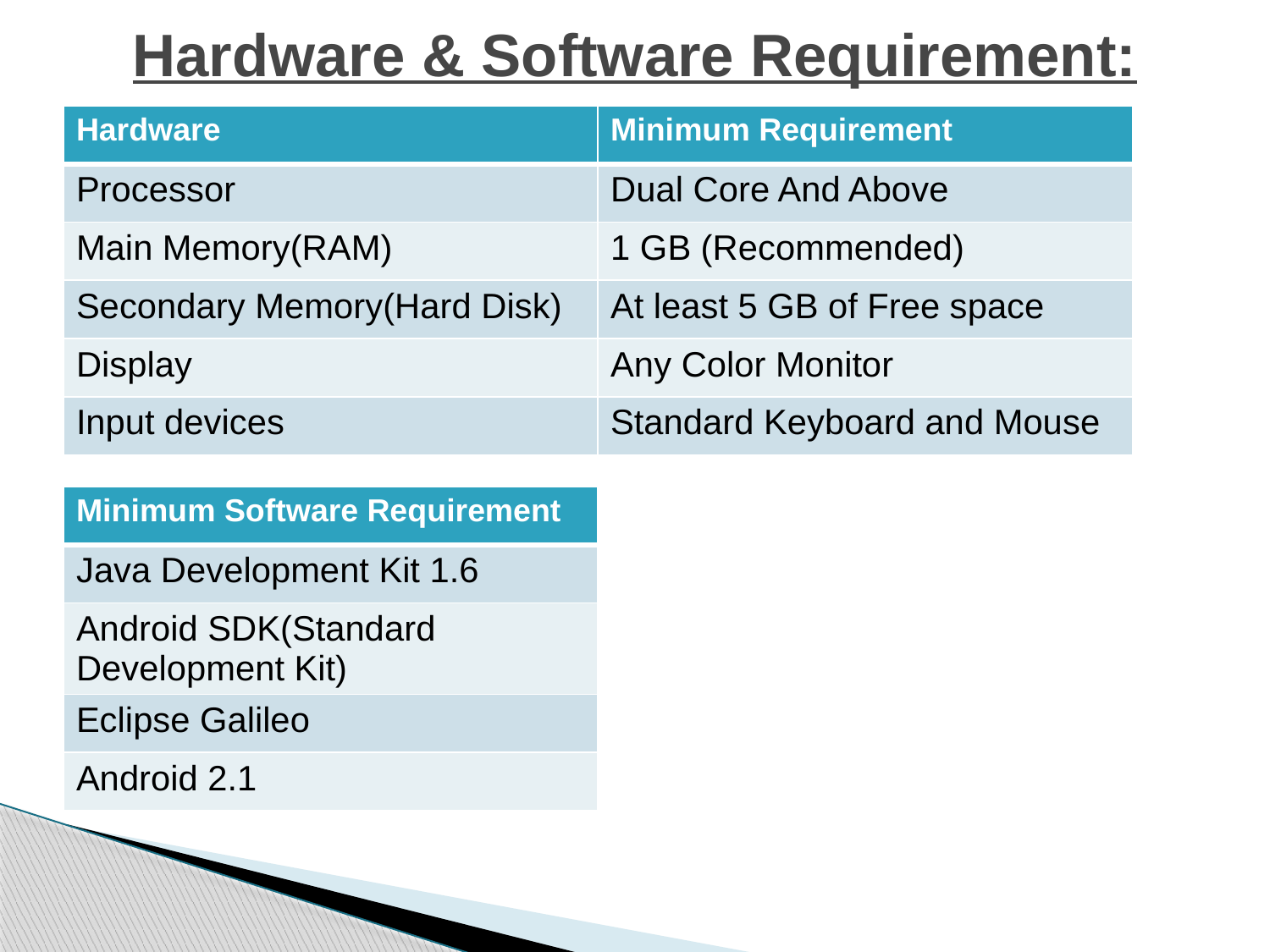

Hardware & Software Requirement:

| Hardware | Minimum Requirement |
| --- | --- |
| Processor | Dual Core And Above |
| Main Memory(RAM) | 1 GB (Recommended) |
| Secondary Memory(Hard Disk) | At least 5 GB of Free space |
| Display | Any Color Monitor |
| Input devices | Standard Keyboard and Mouse |
| Minimum Software Requirement |
| --- |
| Java Development Kit 1.6 |
| Android SDK(Standard Development Kit) |
| Eclipse Galileo |
| Android 2.1 |